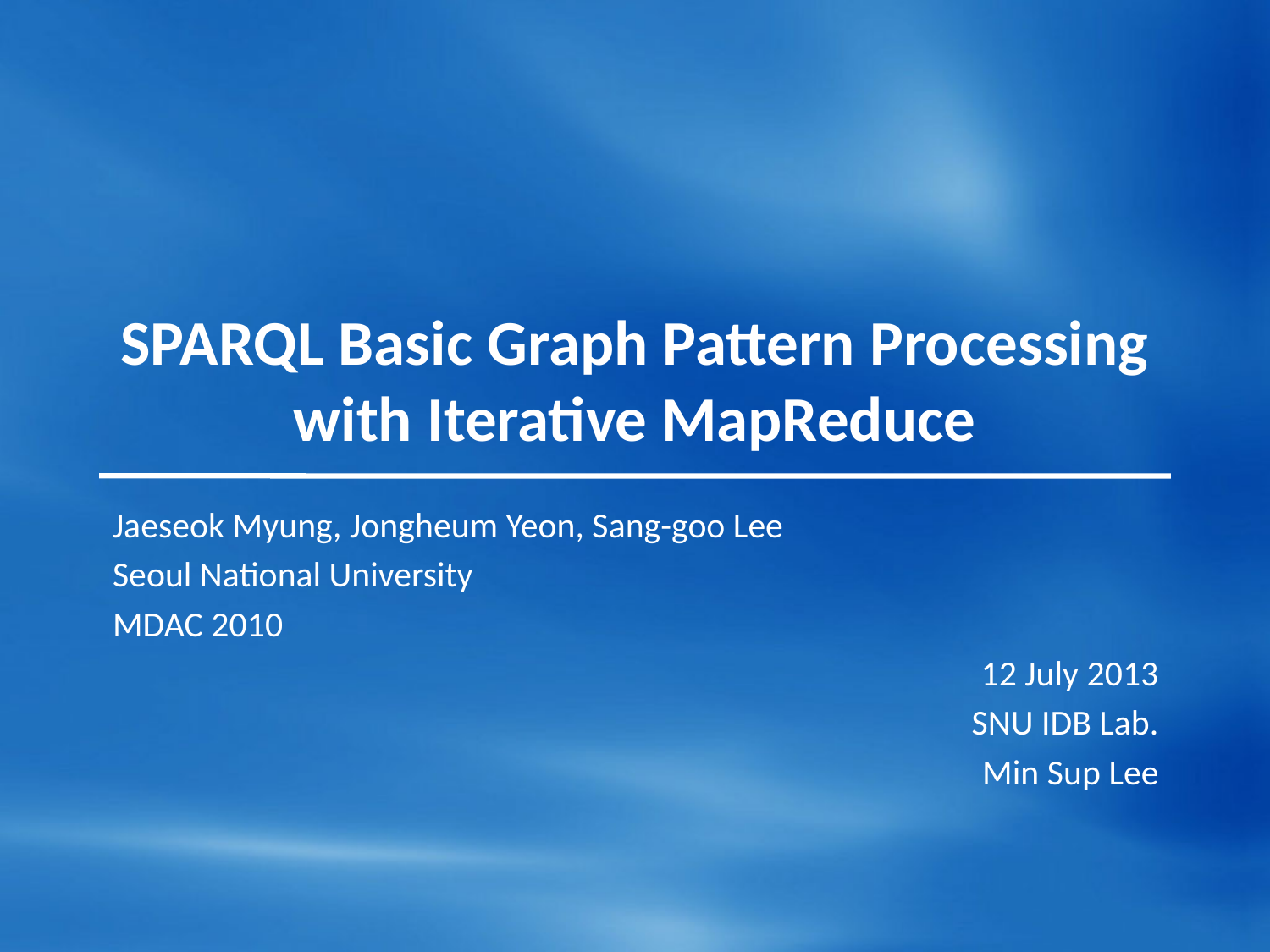

# SPARQL Basic Graph Pattern Processing with Iterative MapReduce
Jaeseok Myung, Jongheum Yeon, Sang-goo Lee
Seoul National University
MDAC 2010
12 July 2013
SNU IDB Lab.
Min Sup Lee